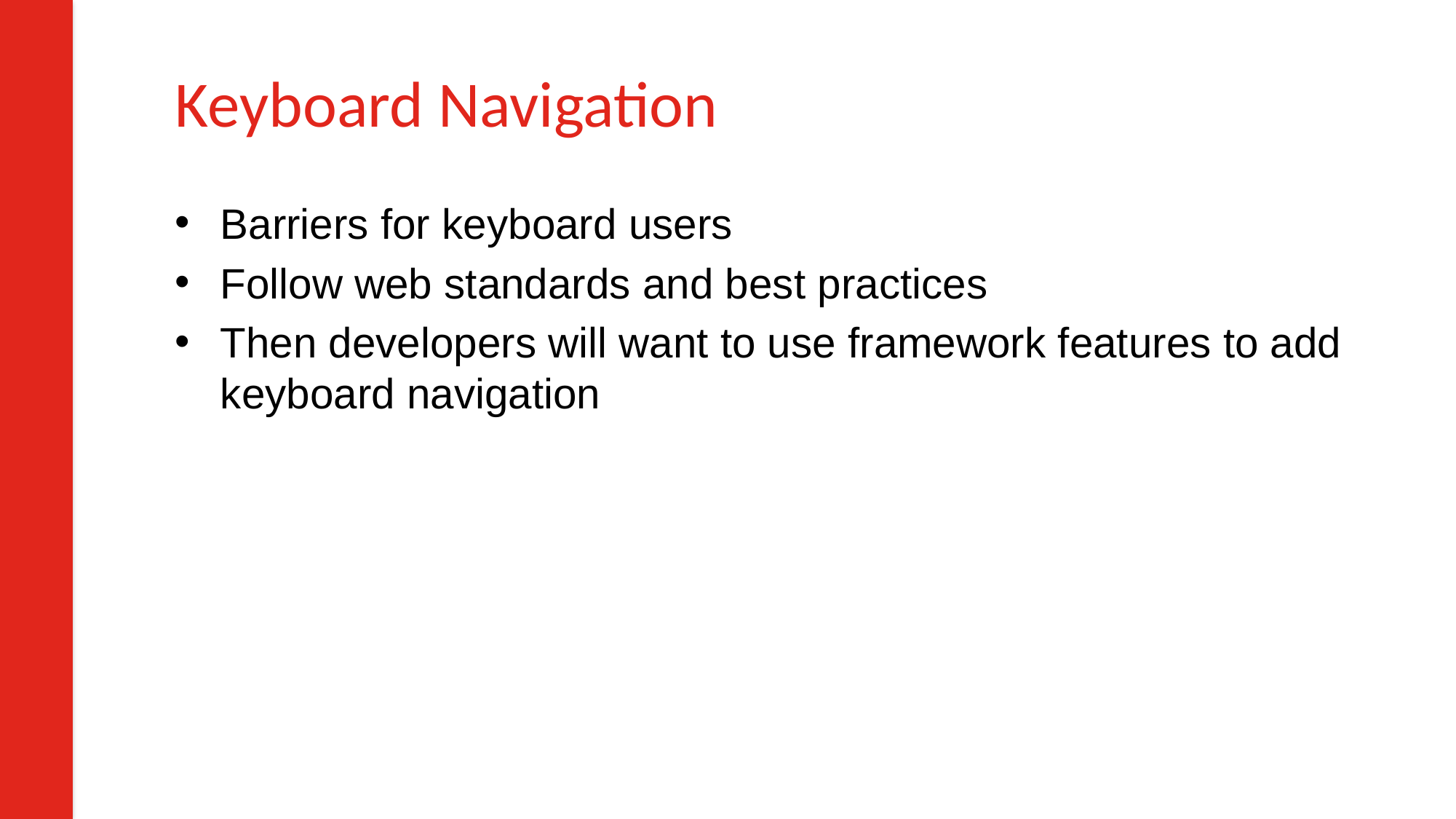

# Keyboard Navigation
Barriers for keyboard users
Follow web standards and best practices
Then developers will want to use framework features to add keyboard navigation